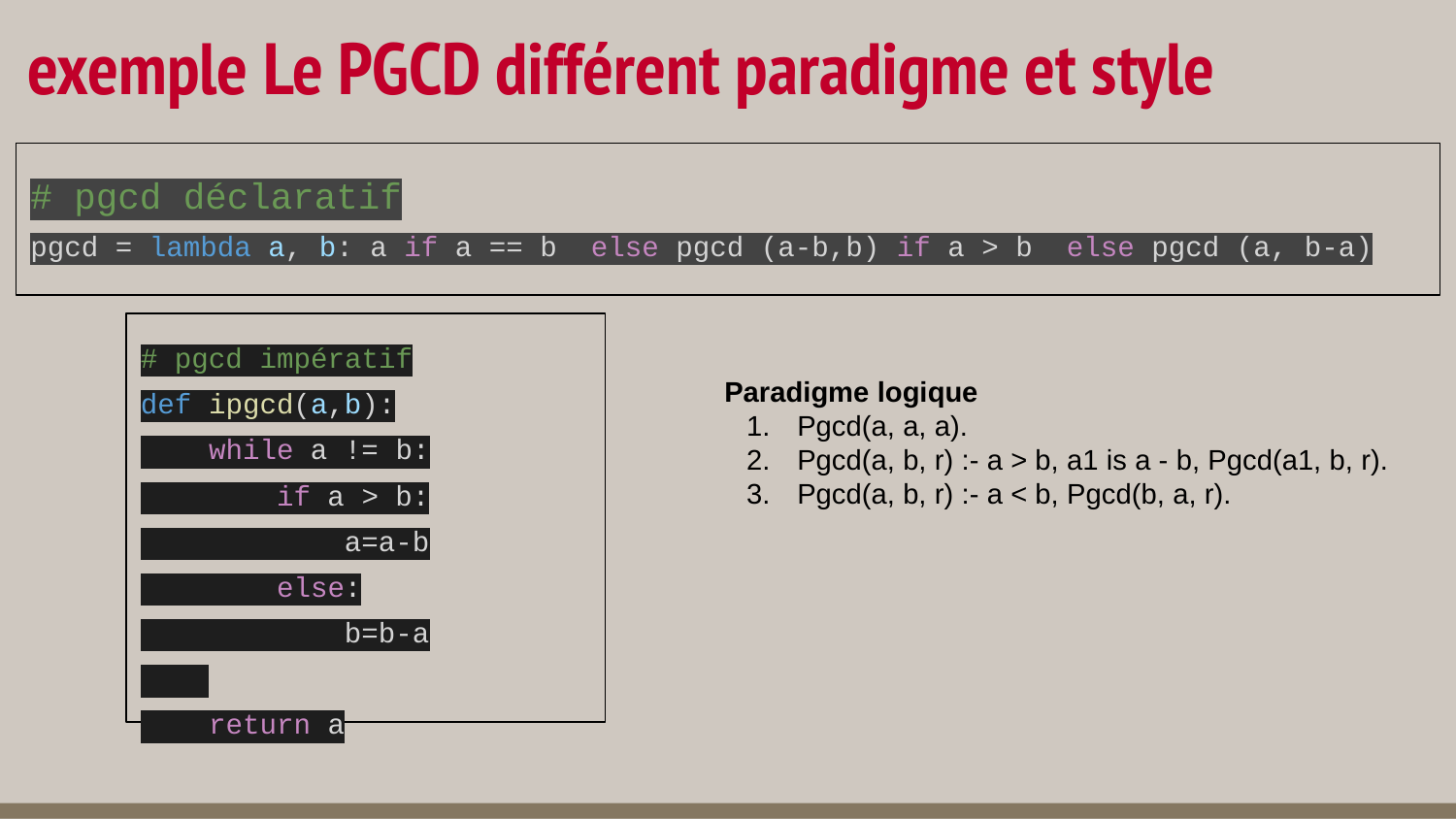

# exemple Le PGCD différent paradigme et style
# pgcd déclaratif
pgcd = lambda a, b: a if a == b  else pgcd (a-b,b) if a > b  else pgcd (a, b-a)
# pgcd impératif
def ipgcd(a,b):
    while a != b:
        if a > b:
            a=a-b
        else:
            b=b-a

    return a

Paradigme logique
Pgcd(a, a, a).
Pgcd(a, b, r) :- a > b, a1 is a - b, Pgcd(a1, b, r).
Pgcd(a, b, r) :- a < b, Pgcd(b, a, r).